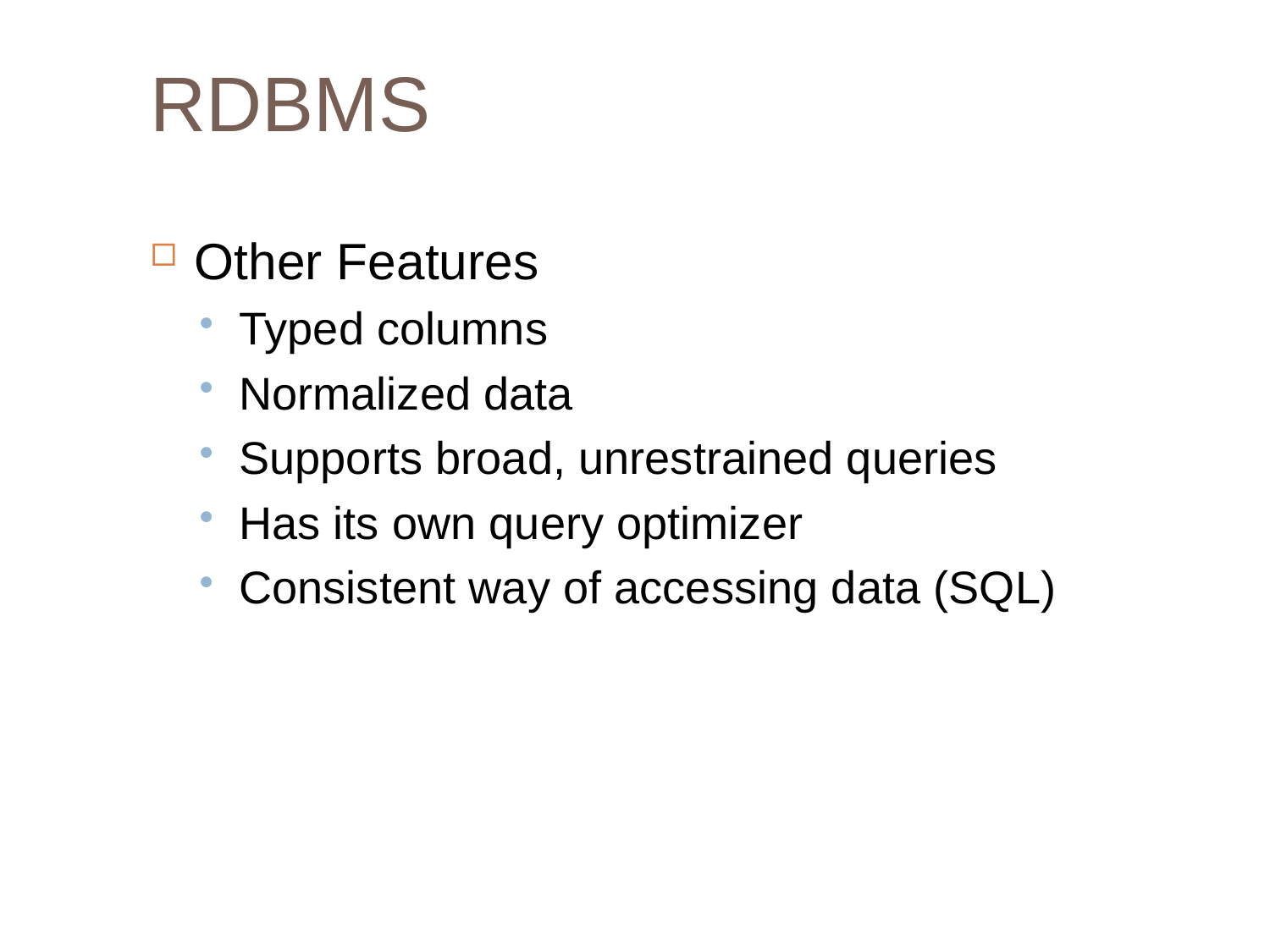

RDBMS
Other Features
Typed columns
Normalized data
Supports broad, unrestrained queries
Has its own query optimizer
Consistent way of accessing data (SQL)